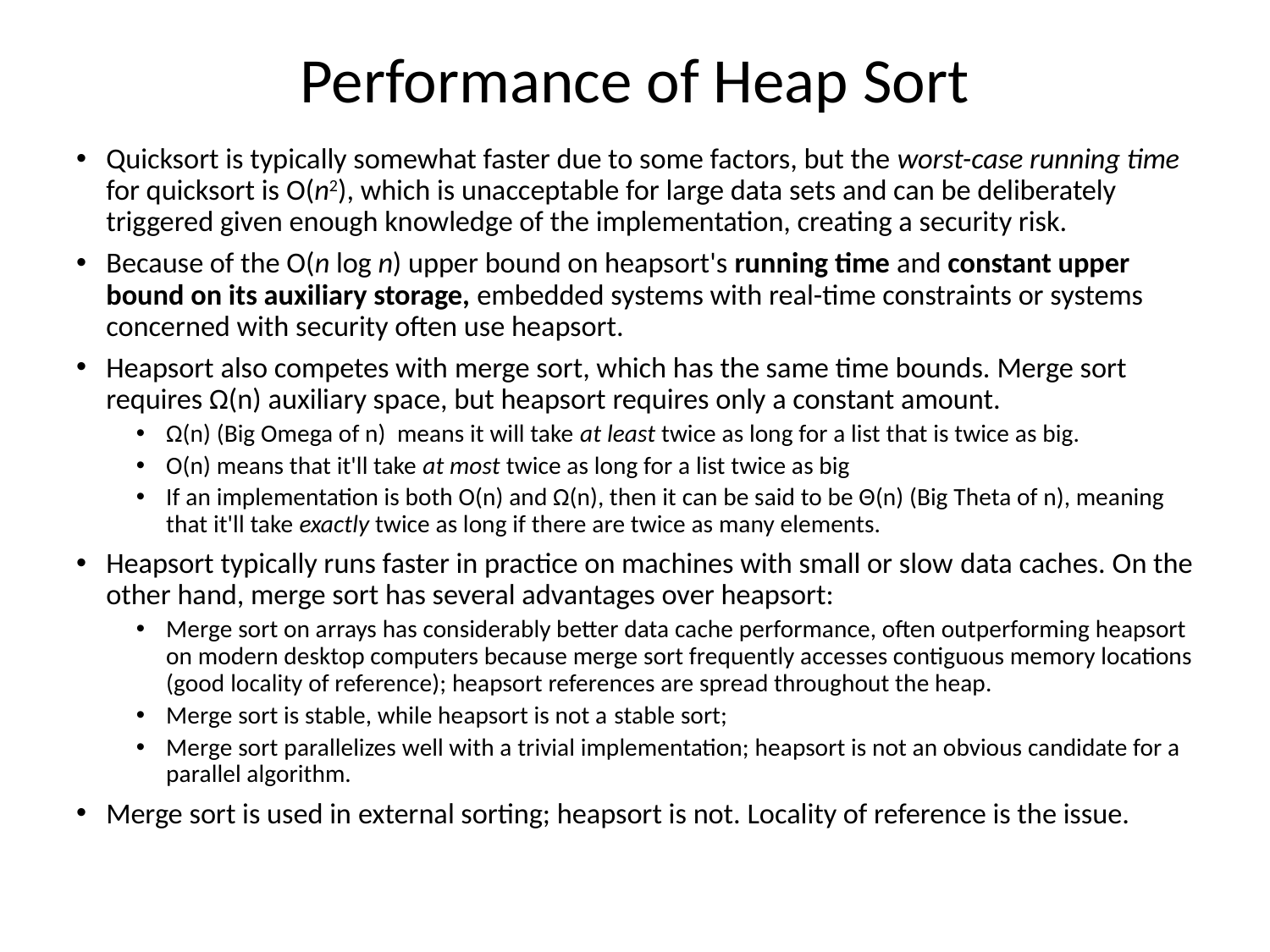

# Performance of Heap Sort
Quicksort is typically somewhat faster due to some factors, but the worst-case running time for quicksort is O(n2), which is unacceptable for large data sets and can be deliberately triggered given enough knowledge of the implementation, creating a security risk.
Because of the O(n log n) upper bound on heapsort's running time and constant upper bound on its auxiliary storage, embedded systems with real-time constraints or systems concerned with security often use heapsort.
Heapsort also competes with merge sort, which has the same time bounds. Merge sort requires Ω(n) auxiliary space, but heapsort requires only a constant amount.
Ω(n) (Big Omega of n)  means it will take at least twice as long for a list that is twice as big.
O(n) means that it'll take at most twice as long for a list twice as big
If an implementation is both O(n) and Ω(n), then it can be said to be Θ(n) (Big Theta of n), meaning that it'll take exactly twice as long if there are twice as many elements.
Heapsort typically runs faster in practice on machines with small or slow data caches. On the other hand, merge sort has several advantages over heapsort:
Merge sort on arrays has considerably better data cache performance, often outperforming heapsort on modern desktop computers because merge sort frequently accesses contiguous memory locations (good locality of reference); heapsort references are spread throughout the heap.
Merge sort is stable, while heapsort is not a stable sort;
Merge sort parallelizes well with a trivial implementation; heapsort is not an obvious candidate for a parallel algorithm.
Merge sort is used in external sorting; heapsort is not. Locality of reference is the issue.